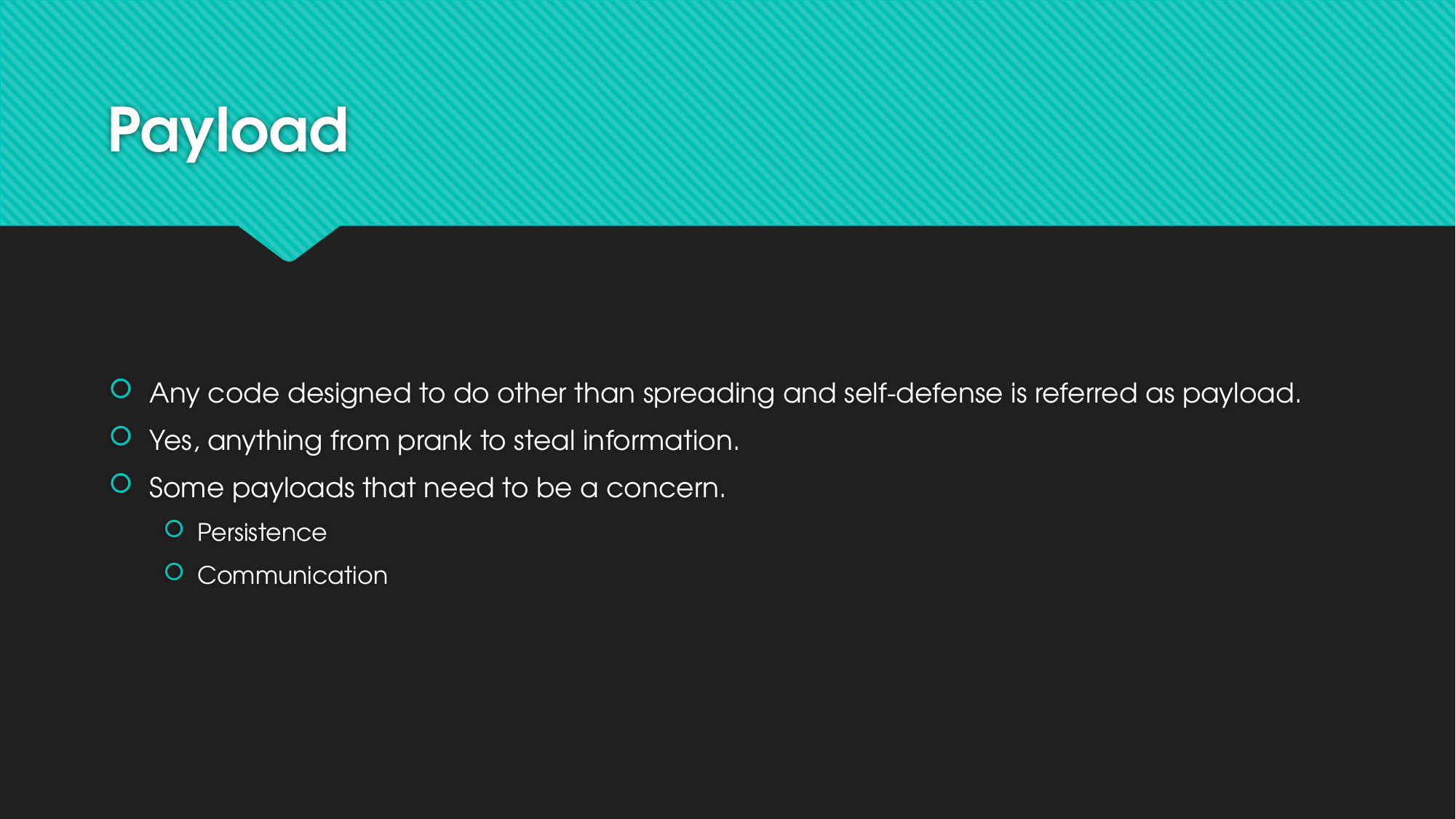

# Payload
Any code designed to do other than spreading and self-defense is referred as payload.
Yes, anything from prank to steal information.
Some payloads that need to be a concern.
Persistence
Communication